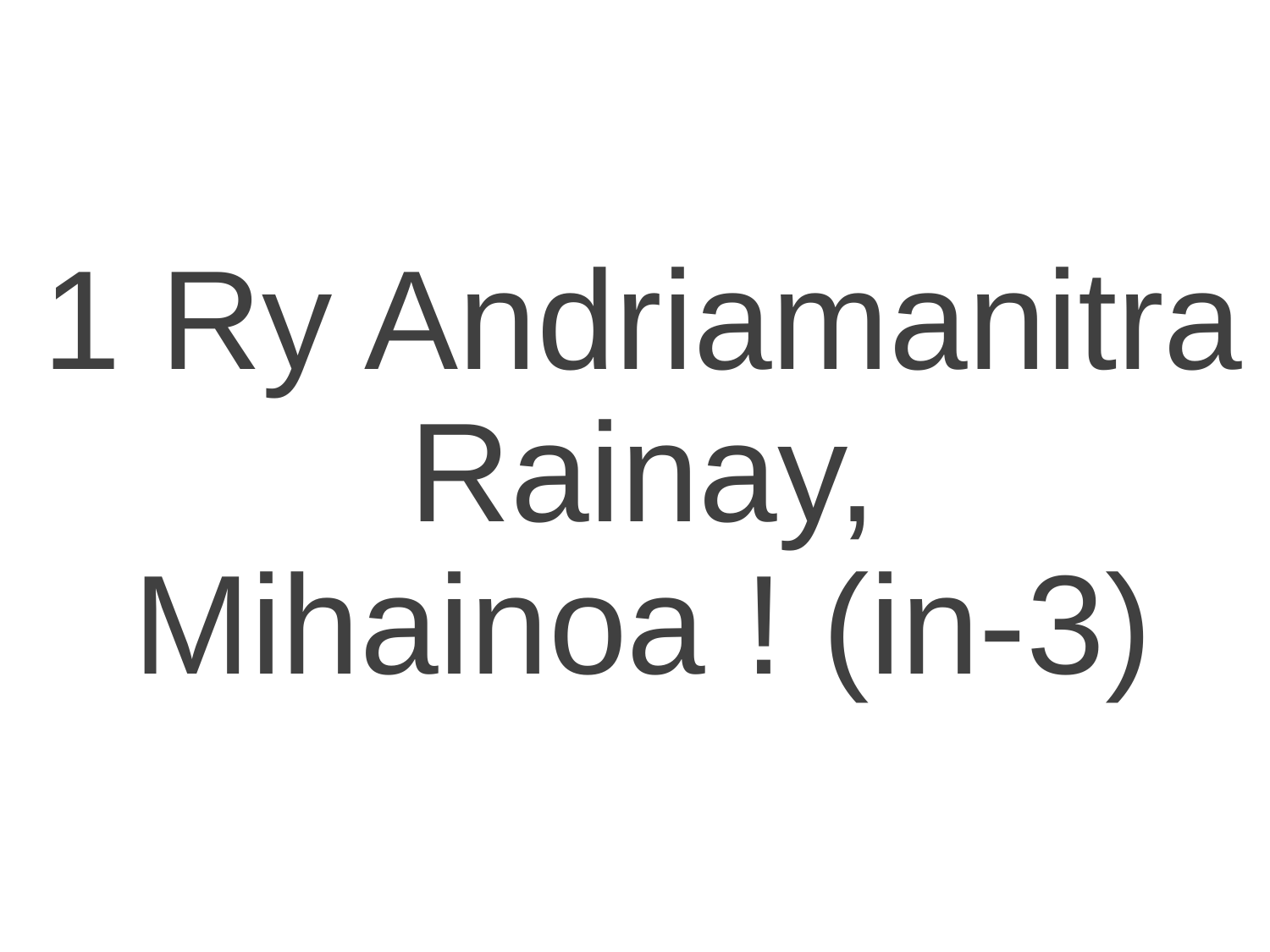

1 Ry Andriamanitra Rainay,
Mihainoa ! (in-3)